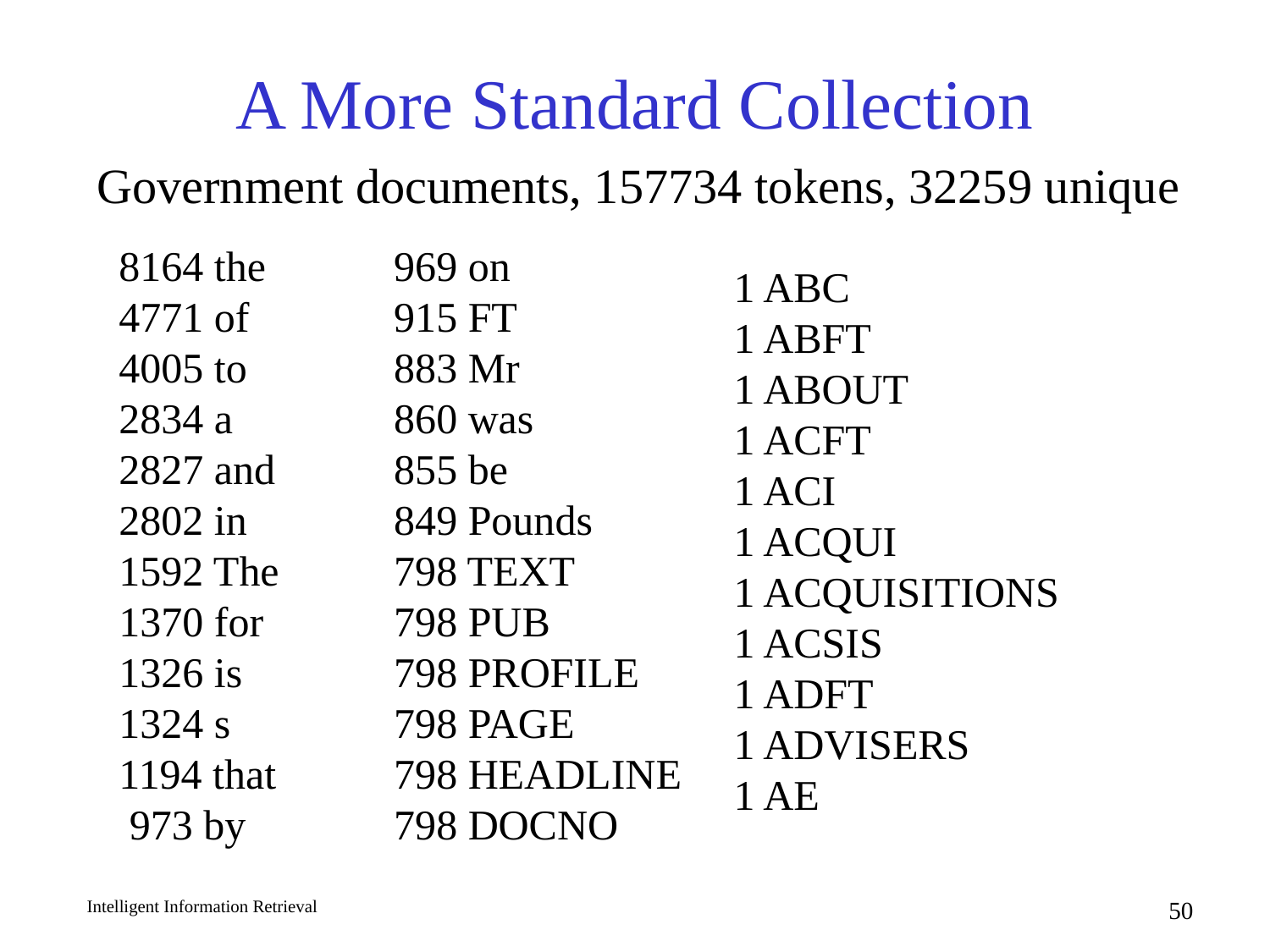

# A More Standard Collection
Government documents, 157734 tokens, 32259 unique
8164 the
4771 of
4005 to
2834 a
2827 and
2802 in
1592 The
1370 for
1326 is
1324 s
1194 that
 973 by
 969 on
 915 FT
 883 Mr
 860 was
 855 be
 849 Pounds
 798 TEXT
 798 PUB
 798 PROFILE
 798 PAGE
 798 HEADLINE
 798 DOCNO

   1 ABC
   1 ABFT
   1 ABOUT
   1 ACFT
   1 ACI
   1 ACQUI
   1 ACQUISITIONS
   1 ACSIS
   1 ADFT
   1 ADVISERS
   1 AE

Intelligent Information Retrieval
50